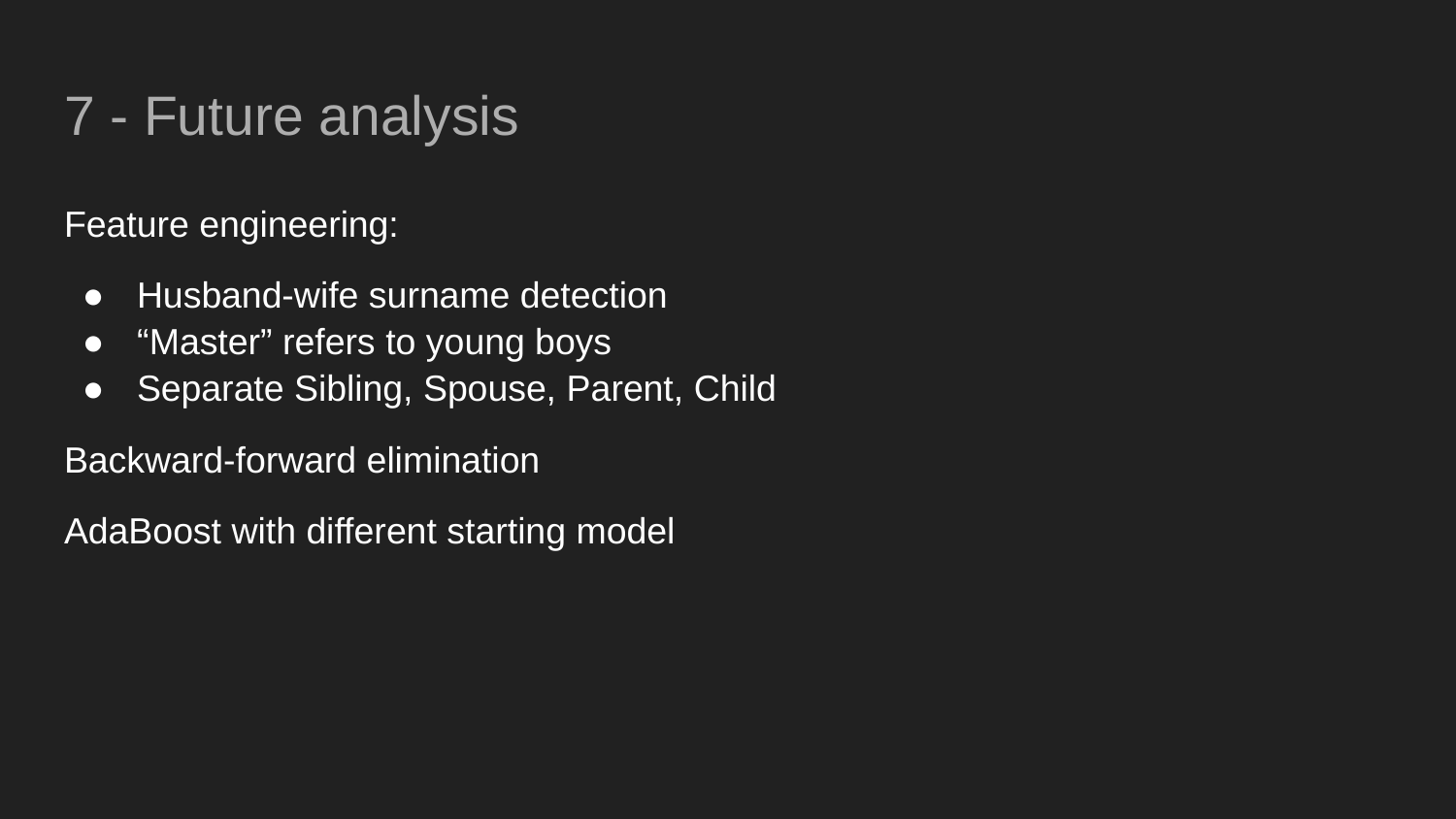

# 7 - Future analysis
Feature engineering:
Husband-wife surname detection
“Master” refers to young boys
Separate Sibling, Spouse, Parent, Child
Backward-forward elimination
AdaBoost with different starting model